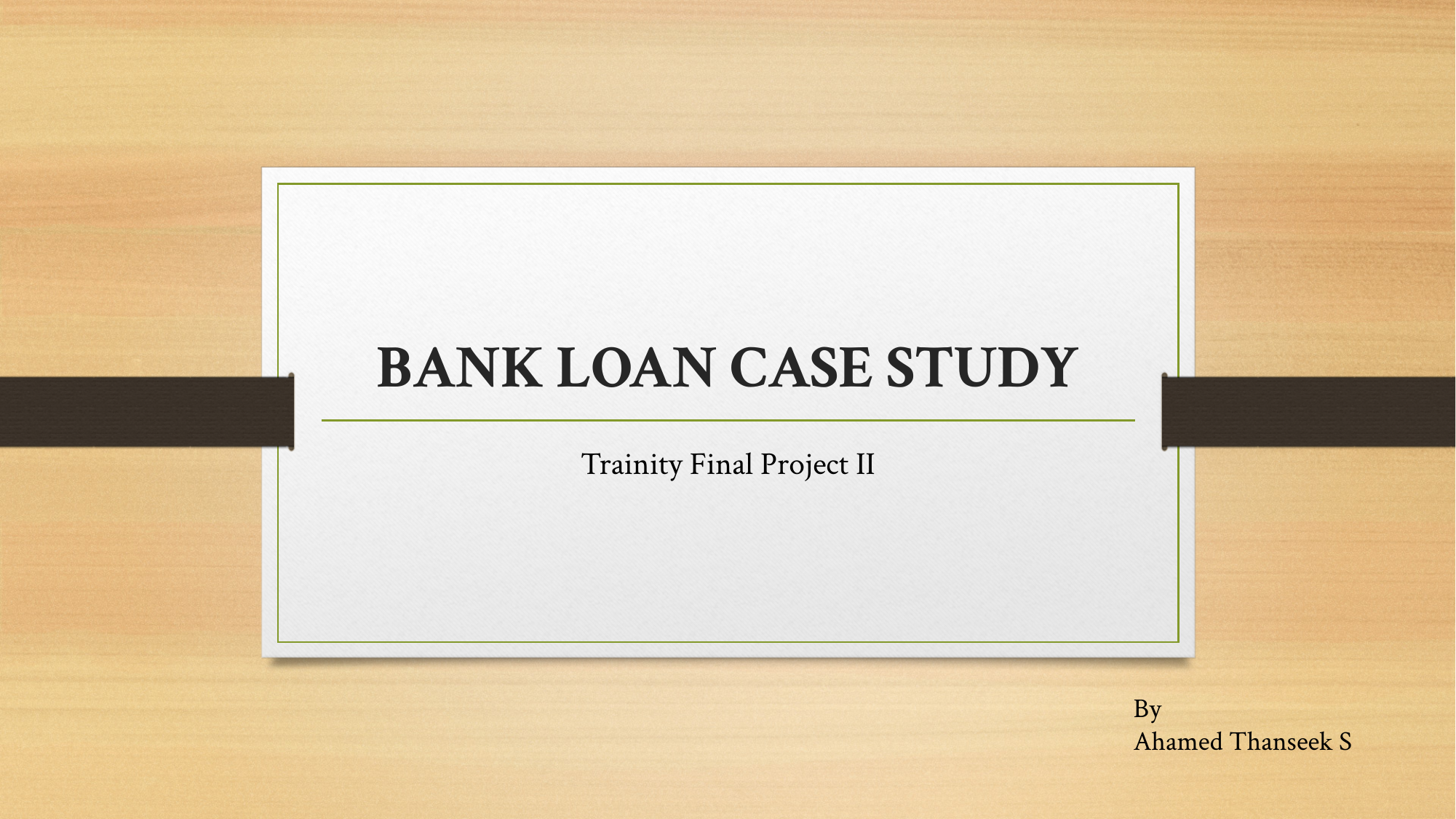

# BANK LOAN CASE STUDY
Trainity Final Project II
By
Ahamed Thanseek S